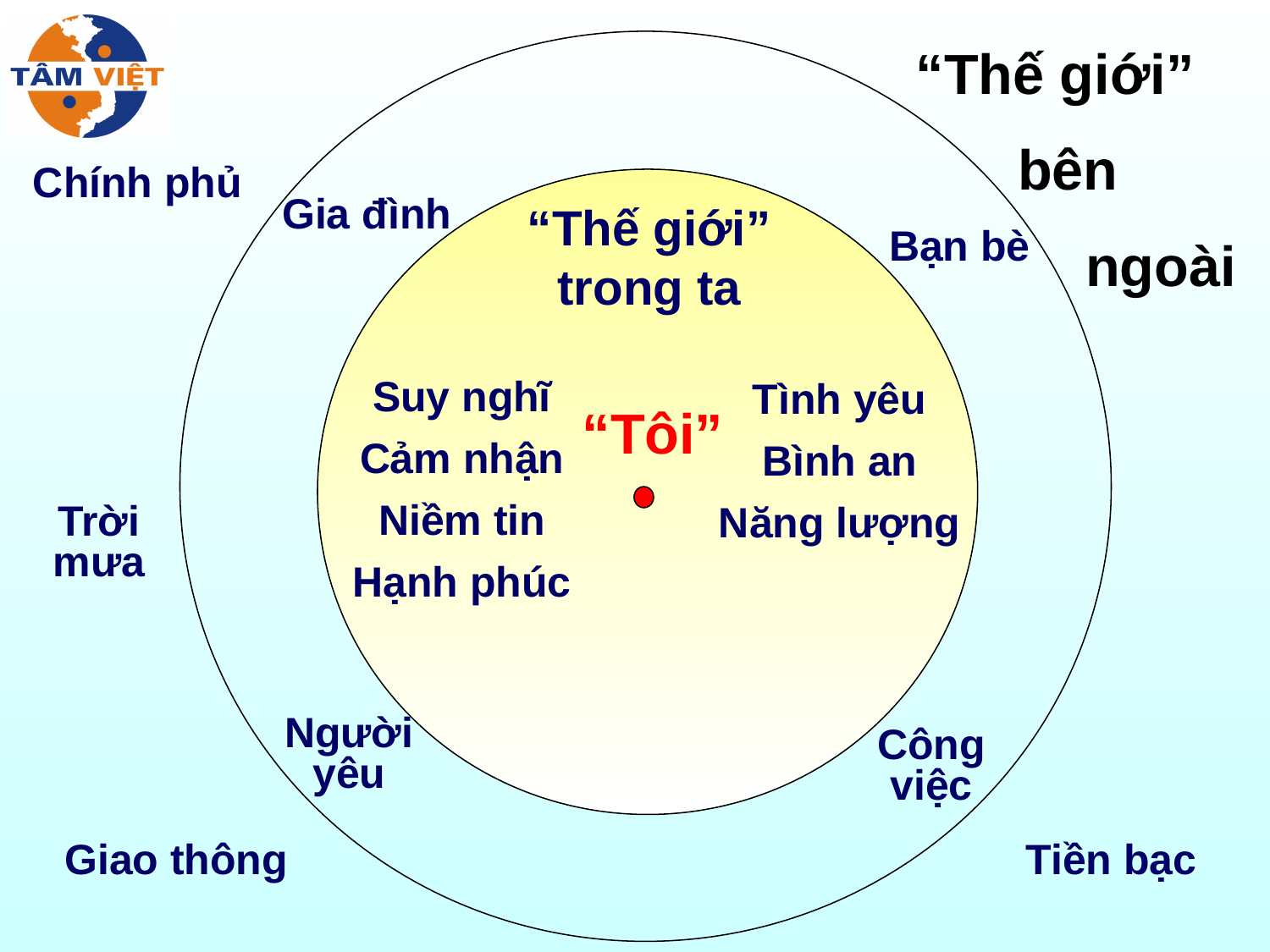

“Thế giới”
bên
ngoài
Chính phủ

Gia đình
“Thế giới” trong ta
Bạn bè
Suy nghĩ
Cảm nhận
Niềm tin
Hạnh phúc
Tình yêu
Bình an
Năng lượng
“Tôi”

Trời mưa
Người yêu
Công việc
Giao thông
Tiền bạc